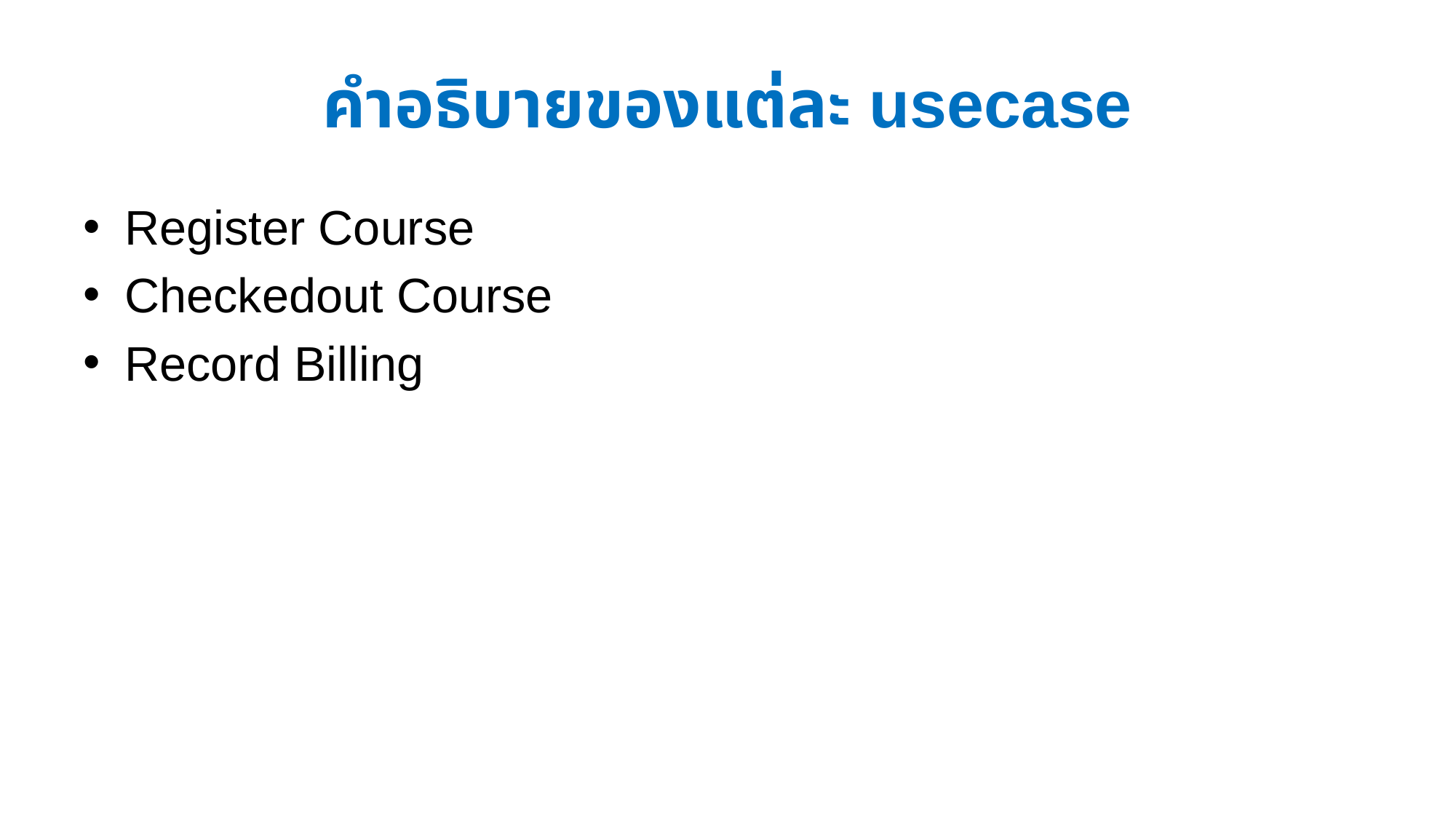

# คำอธิบายของแต่ละ usecase
Register Course
Checkedout Course
Record Billing